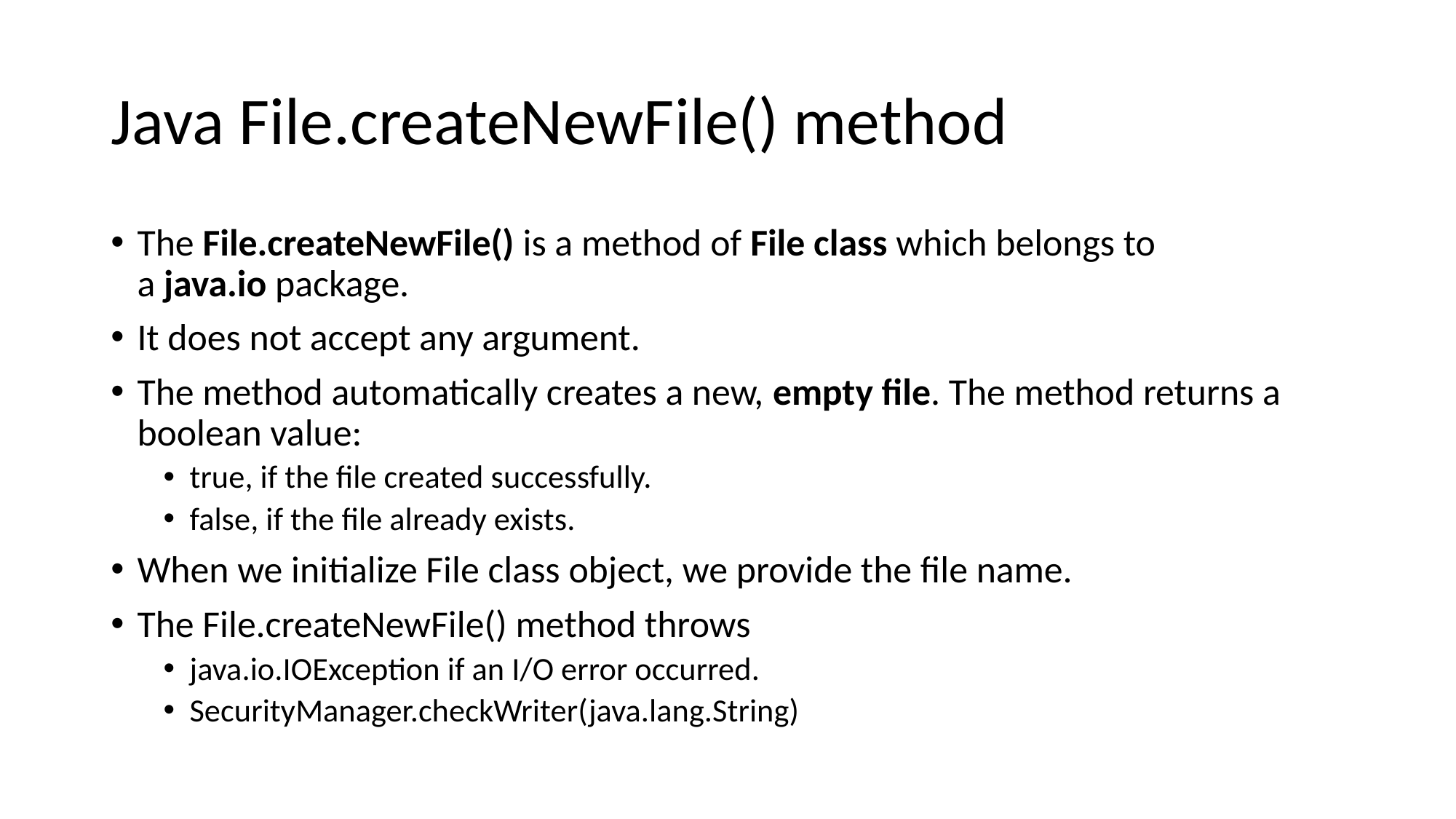

# Java File.createNewFile() method
The File.createNewFile() is a method of File class which belongs to a java.io package.
It does not accept any argument.
The method automatically creates a new, empty file. The method returns a boolean value:
true, if the file created successfully.
false, if the file already exists.
When we initialize File class object, we provide the file name.
The File.createNewFile() method throws
java.io.IOException if an I/O error occurred.
SecurityManager.checkWriter(java.lang.String)